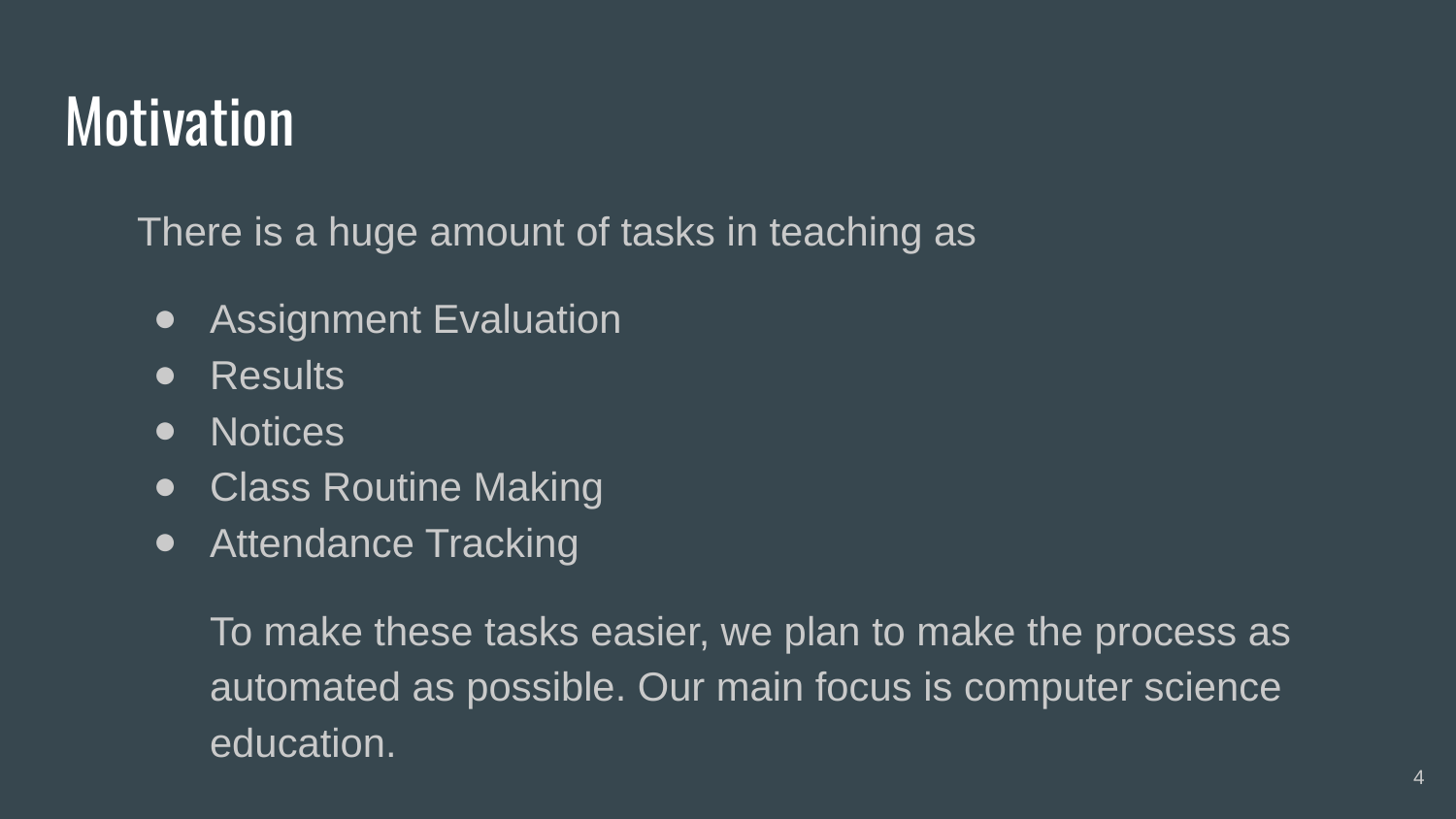

# Motivation
There is a huge amount of tasks in teaching as
Assignment Evaluation
Results
Notices
Class Routine Making
Attendance Tracking
To make these tasks easier, we plan to make the process as automated as possible. Our main focus is computer science education.
4